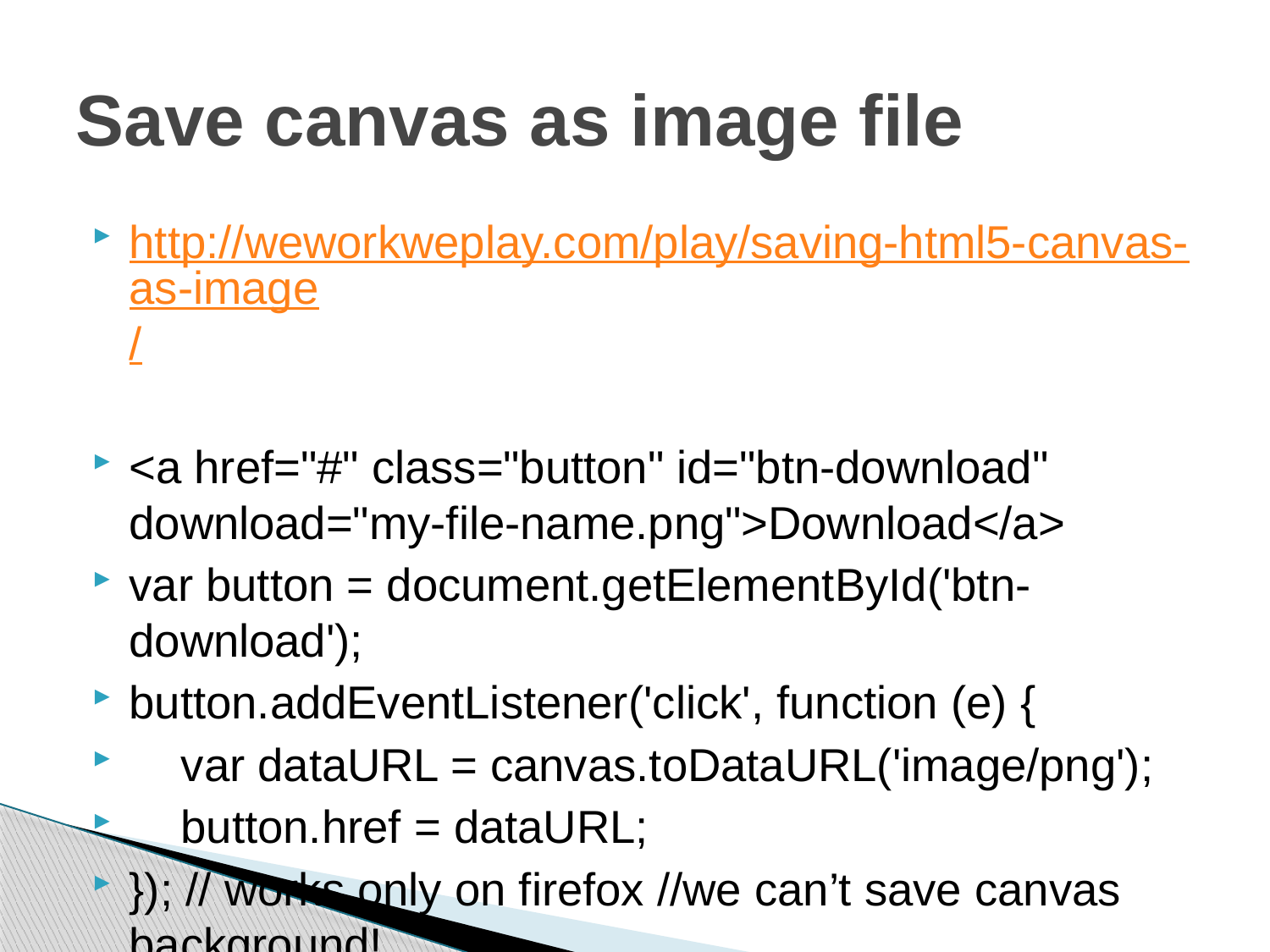

# Save canvas as image file
http://weworkweplay.com/play/saving-html5-canvas-as-image/

<a href="#" class="button" id="btn-download" download="my-file-name.png">Download</a>
var button = document.getElementById('btn-download');
button.addEventListener('click', function (e) {
    var dataURL = canvas.toDataURL('image/png');
    button.href = dataURL;
}); // works only on firefox //we can’t save canvas background!